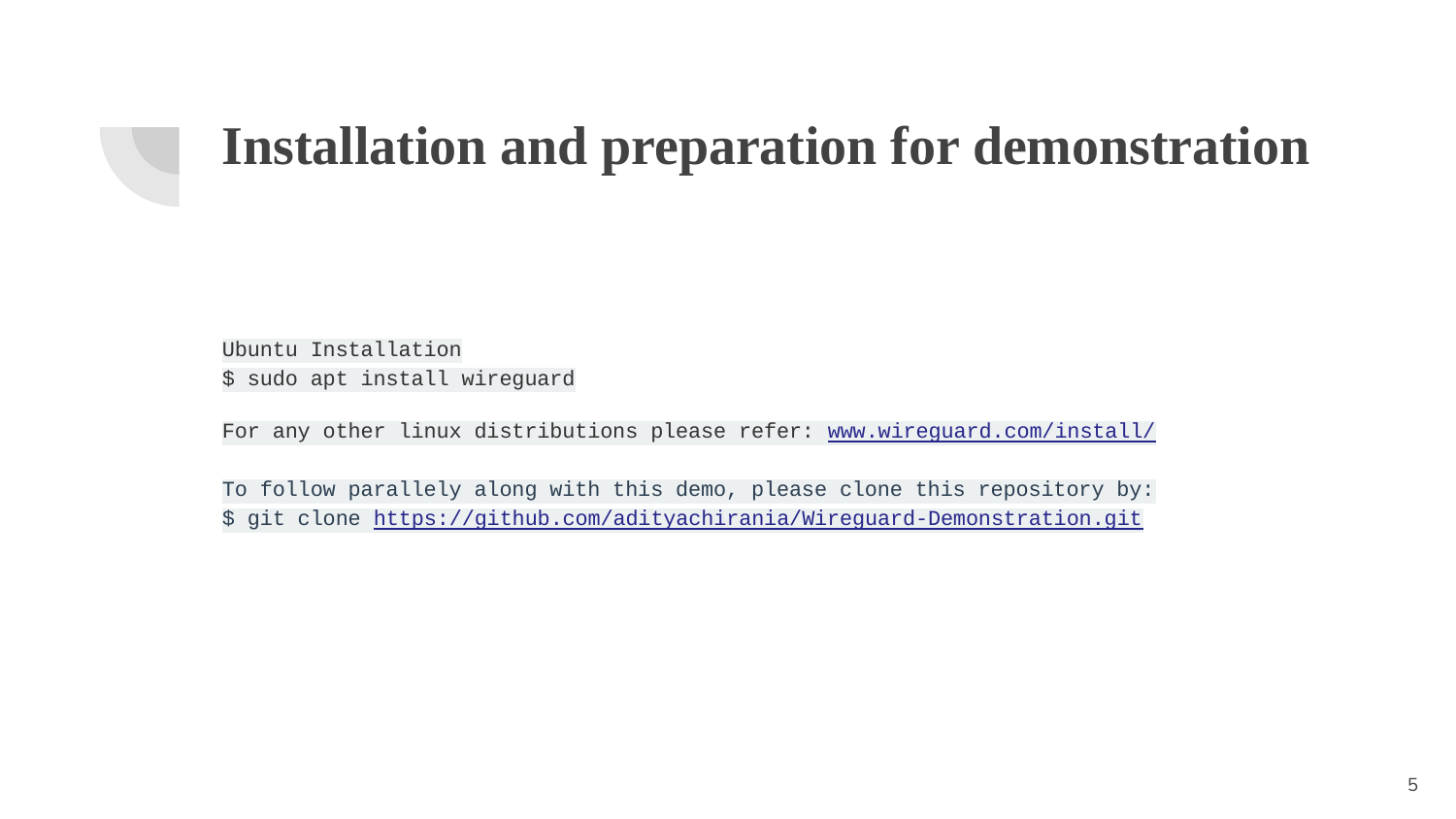

# Installation and preparation for demonstration
Ubuntu Installation
$ sudo apt install wireguard
For any other linux distributions please refer: www.wireguard.com/install/

To follow parallely along with this demo, please clone this repository by:
$ git clone https://github.com/adityachirania/Wireguard-Demonstration.git

5